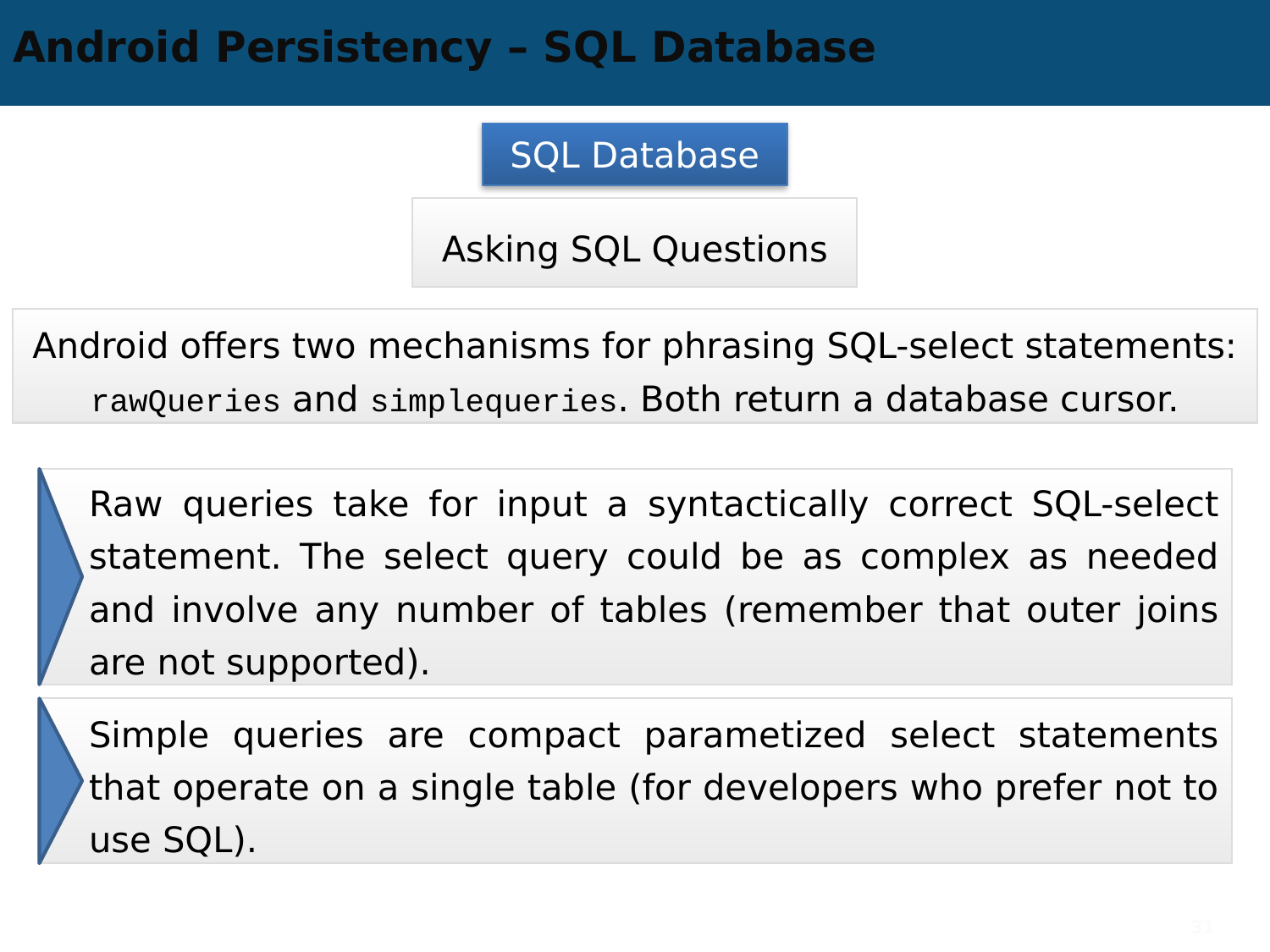

# Android Persistency – SQL Database
SQL Database
Asking SQL Questions
Android offers two mechanisms for phrasing SQL-select statements:
rawQueries and simplequeries. Both return a database cursor.
Raw queries take for input a syntactically correct SQL-select statement. The select query could be as complex as needed and involve any number of tables (remember that outer joins are not supported).

Simple queries are compact parametized select statements that operate on a single table (for developers who prefer not to use SQL).